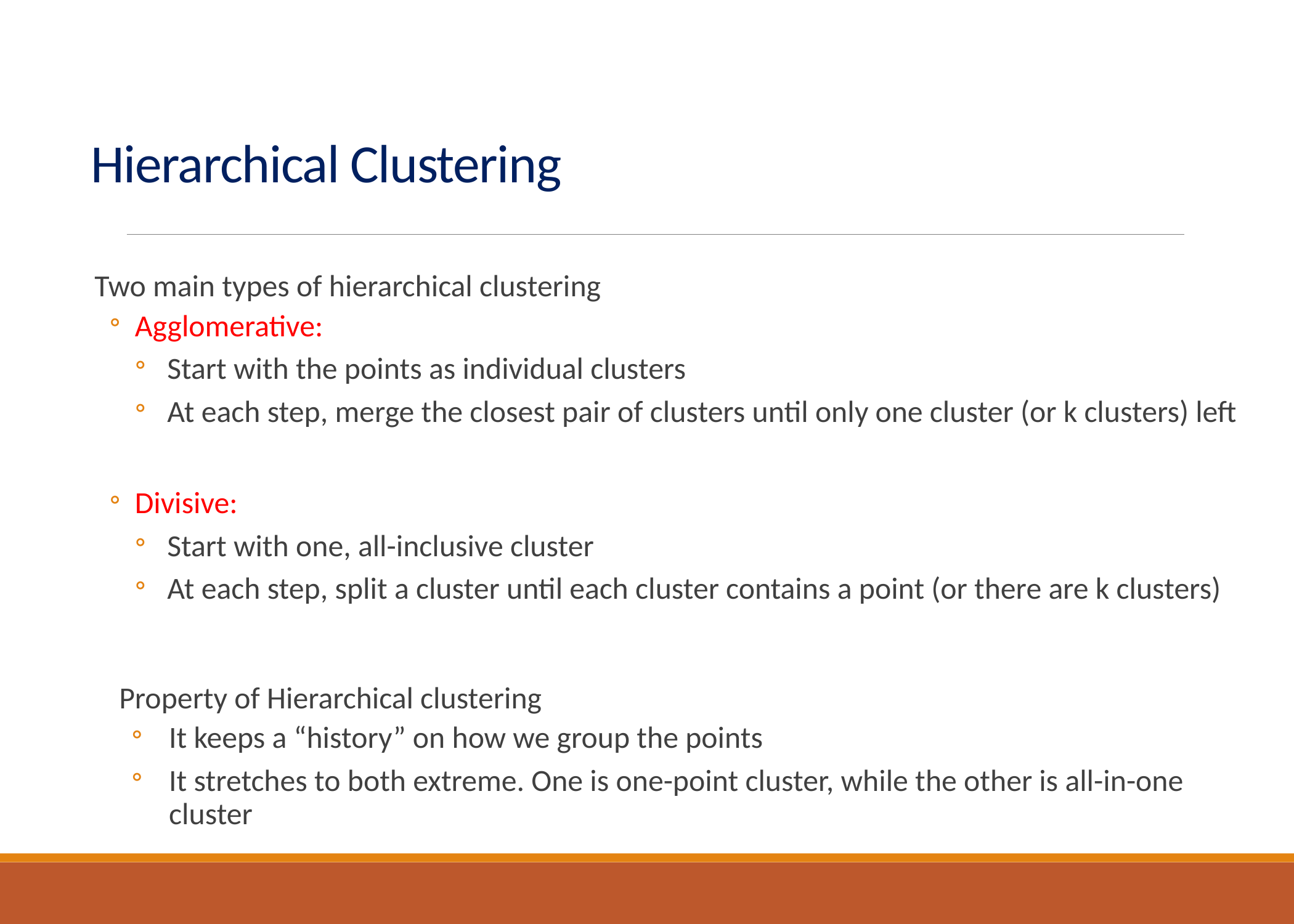

# Hierarchical Clustering
Two main types of hierarchical clustering
Agglomerative:
 Start with the points as individual clusters
 At each step, merge the closest pair of clusters until only one cluster (or k clusters) left

Divisive:
 Start with one, all-inclusive cluster
 At each step, split a cluster until each cluster contains a point (or there are k clusters)

Property of Hierarchical clustering
It keeps a “history” on how we group the points
It stretches to both extreme. One is one-point cluster, while the other is all-in-one cluster